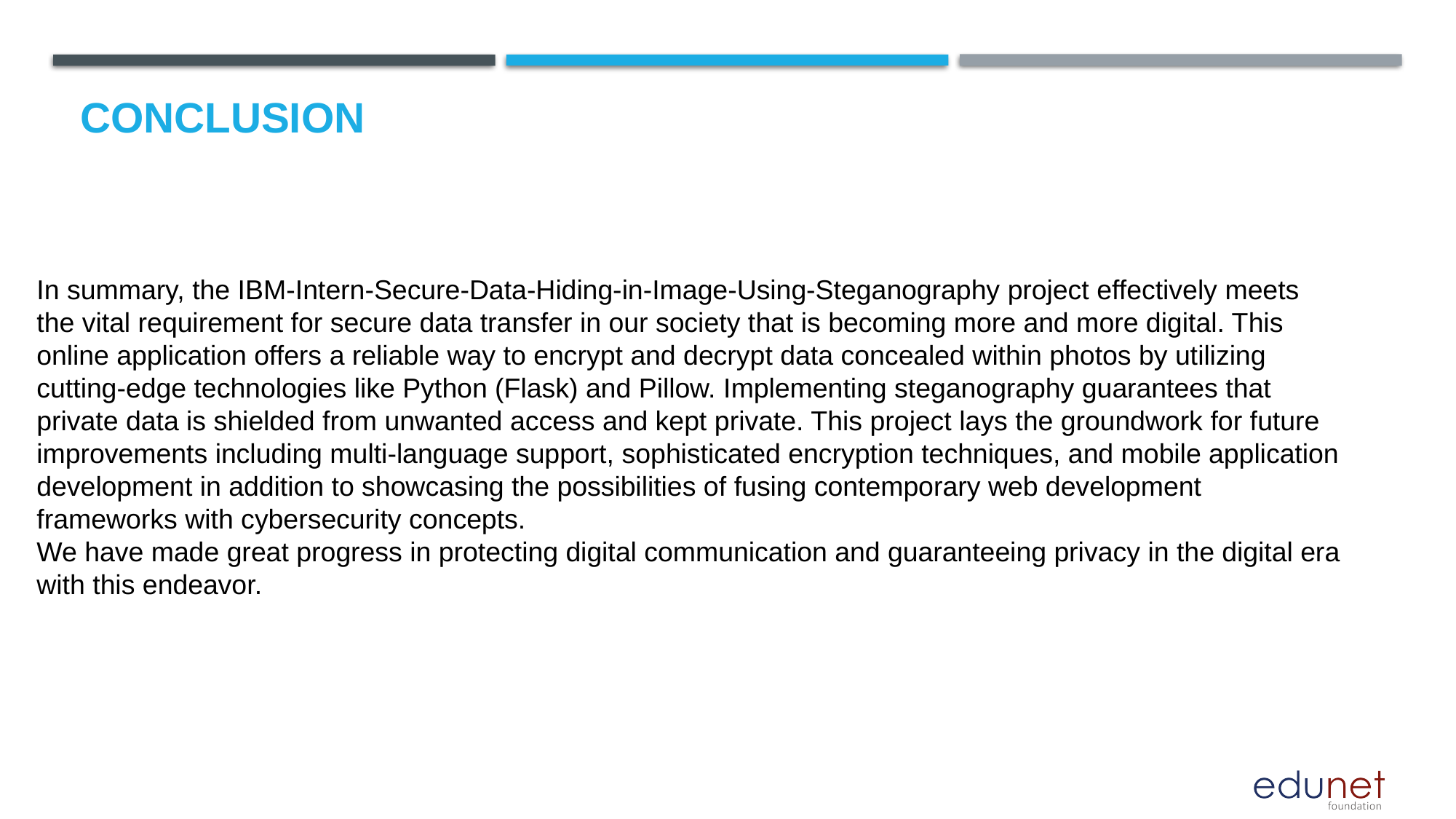

# Conclusion
In summary, the IBM-Intern-Secure-Data-Hiding-in-Image-Using-Steganography project effectively meets the vital requirement for secure data transfer in our society that is becoming more and more digital. This online application offers a reliable way to encrypt and decrypt data concealed within photos by utilizing cutting-edge technologies like Python (Flask) and Pillow. Implementing steganography guarantees that private data is shielded from unwanted access and kept private. This project lays the groundwork for future improvements including multi-language support, sophisticated encryption techniques, and mobile application development in addition to showcasing the possibilities of fusing contemporary web development frameworks with cybersecurity concepts.
We have made great progress in protecting digital communication and guaranteeing privacy in the digital era with this endeavor.